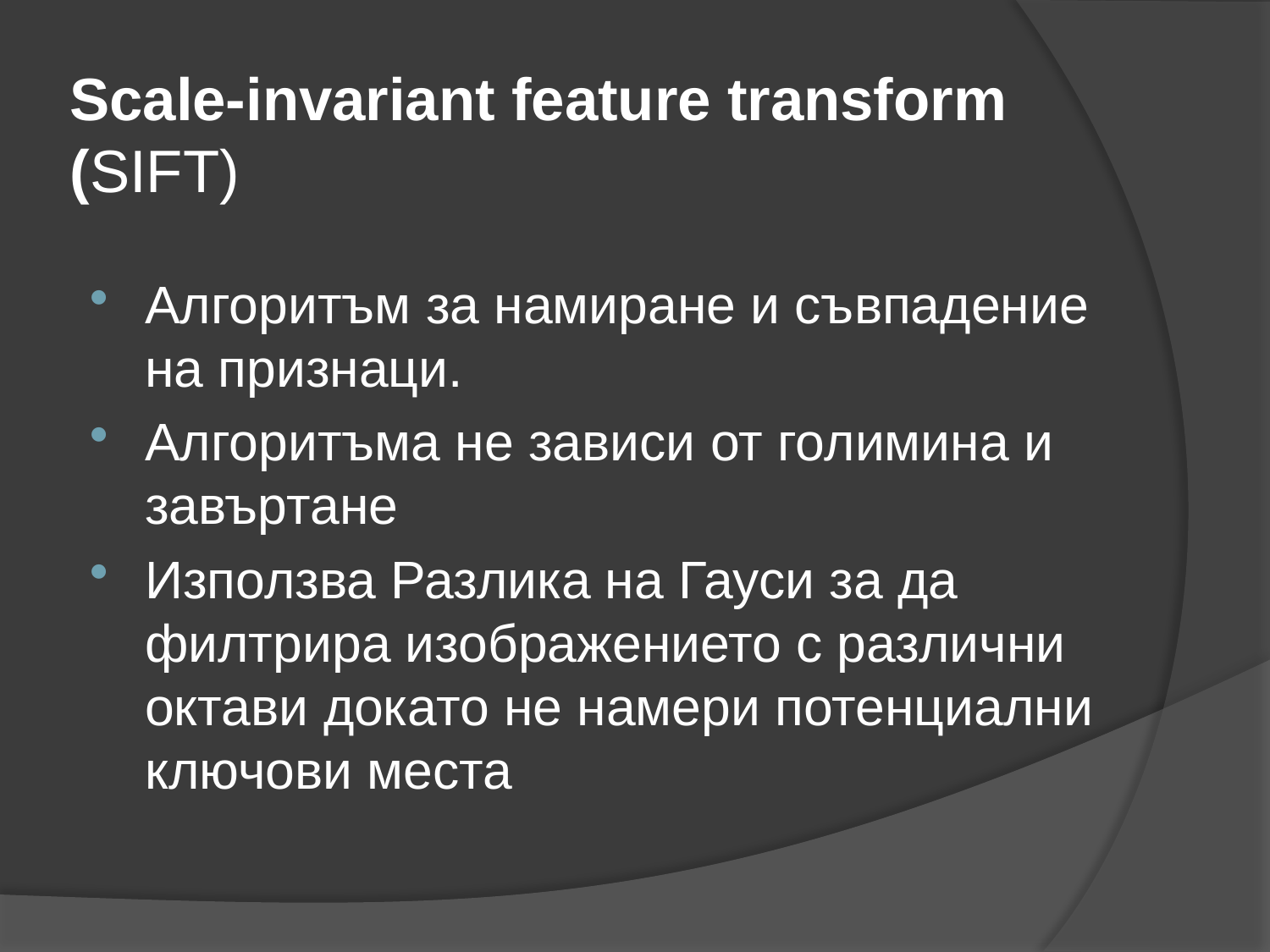

# Scale-invariant feature transform (SIFT)
Алгоритъм за намиране и съвпадение на признаци.
Алгоритъма не зависи от голимина и завъртане
Използва Разлика на Гауси за да филтрира изображението с различни октави докато не намери потенциални ключови места